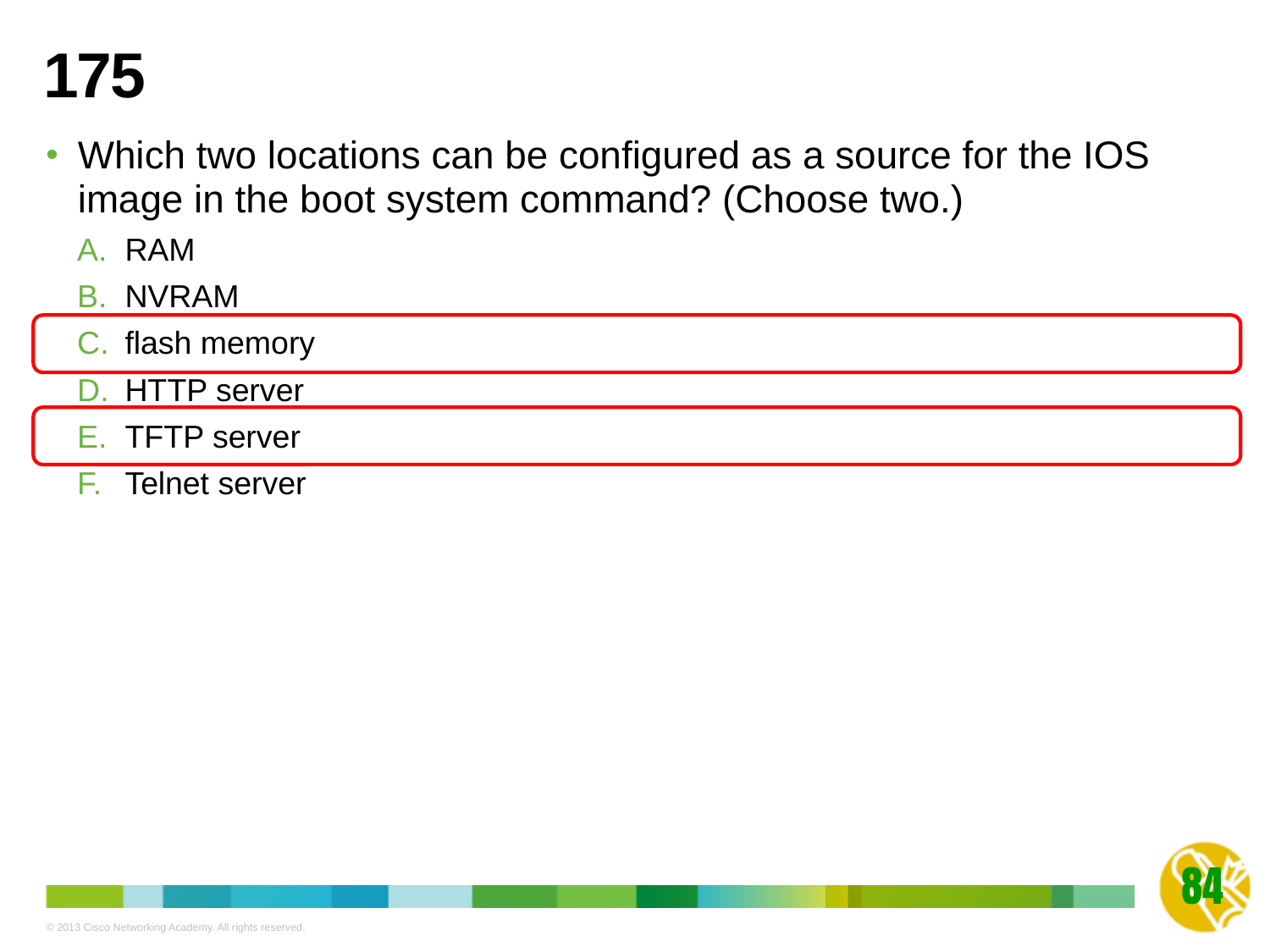

# 175
Which two locations can be configured as a source for the IOS image in the boot system command? (Choose two.)
RAM
NVRAM
flash memory
HTTP server
TFTP server
Telnet server